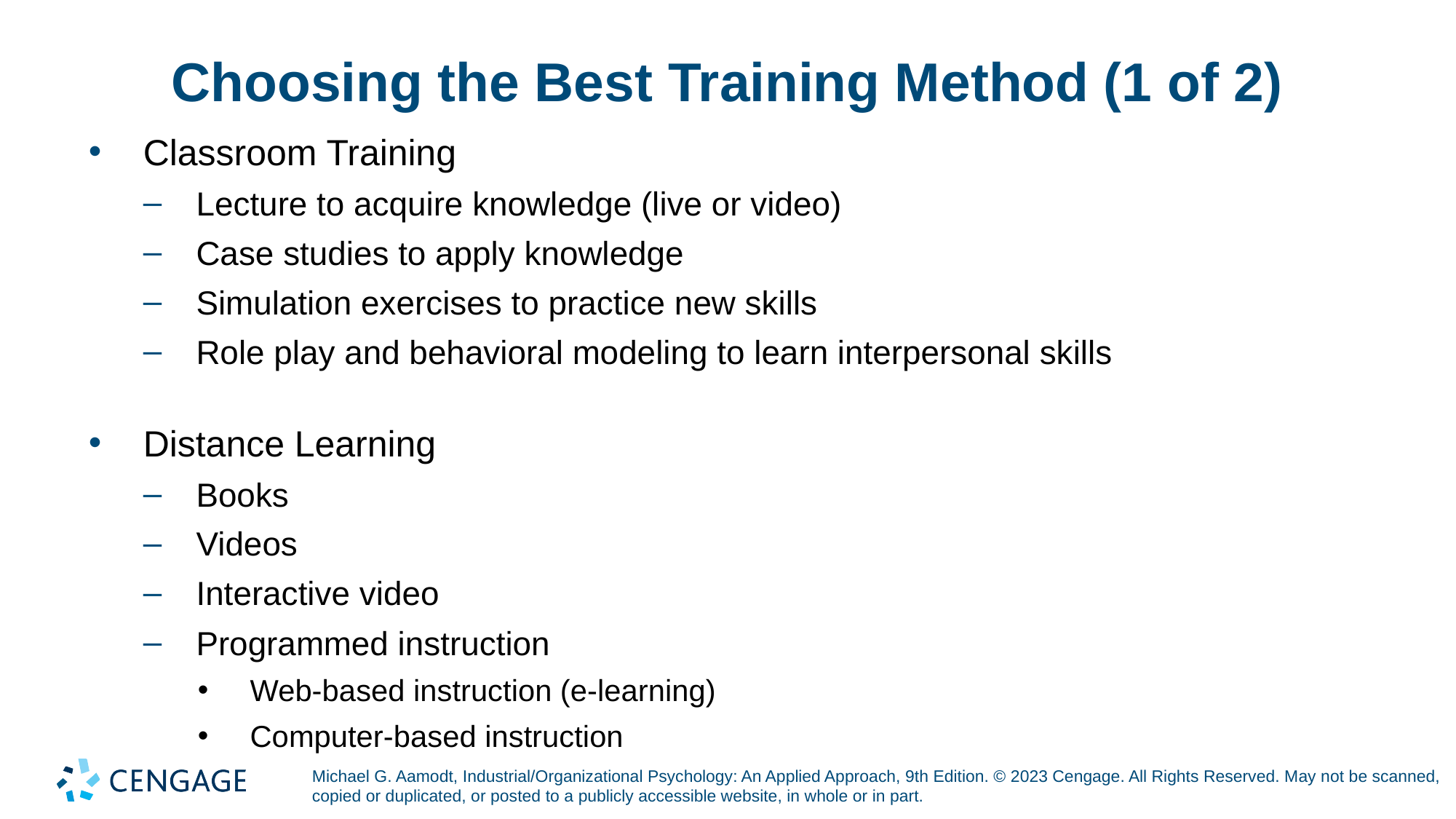

# Choosing the Best Training Method (1 of 2)
Classroom Training
Lecture to acquire knowledge (live or video)
Case studies to apply knowledge
Simulation exercises to practice new skills
Role play and behavioral modeling to learn interpersonal skills
Distance Learning
Books
Videos
Interactive video
Programmed instruction
Web-based instruction (e-learning)
Computer-based instruction